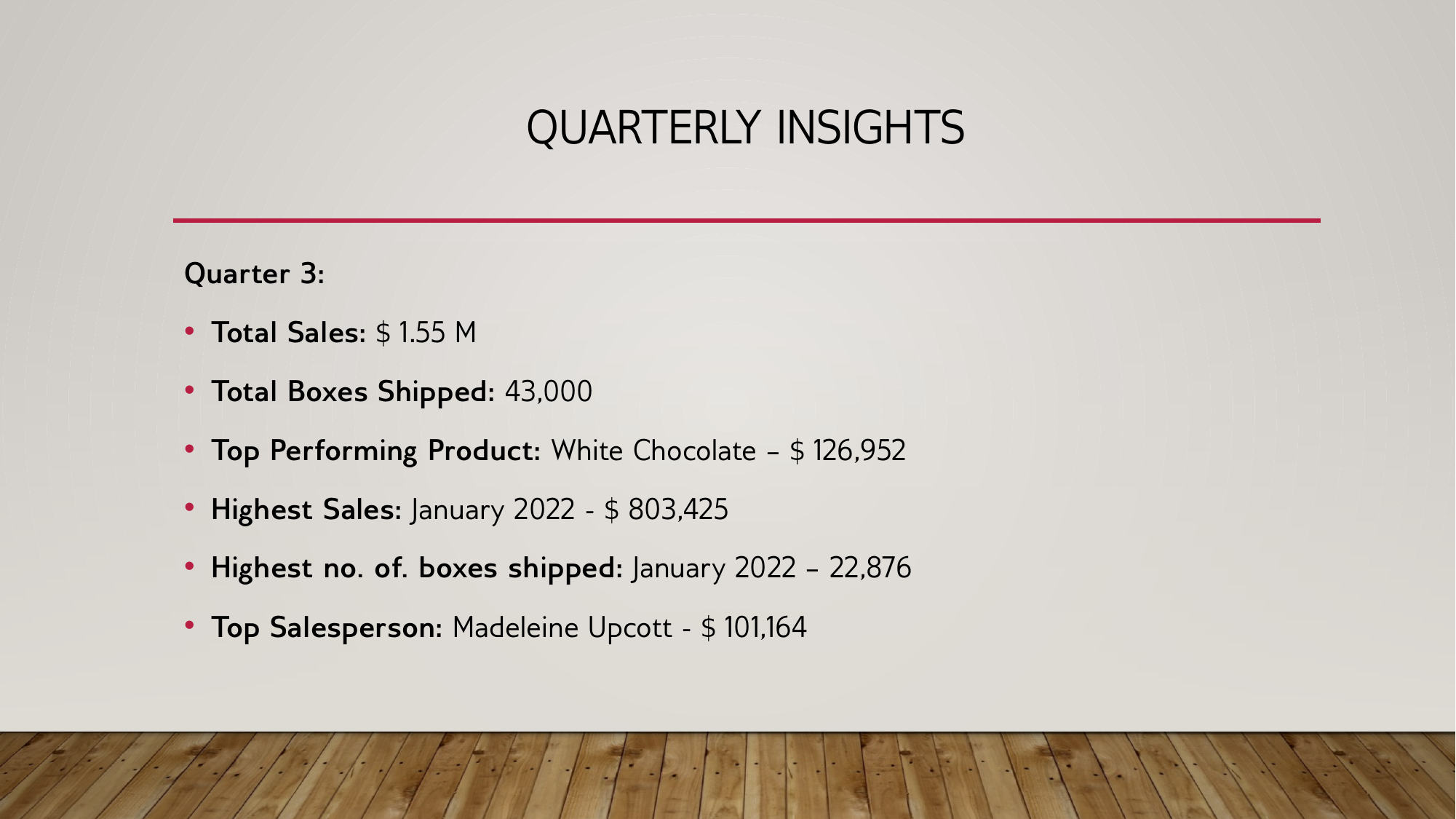

# Quarterly insights
Quarter 3:
Total Sales: $ 1.55 M
Total Boxes Shipped: 43,000
Top Performing Product: White Chocolate – $ 126,952
Highest Sales: January 2022 - $ 803,425
Highest no. of. boxes shipped: January 2022 – 22,876
Top Salesperson: Madeleine Upcott - $ 101,164